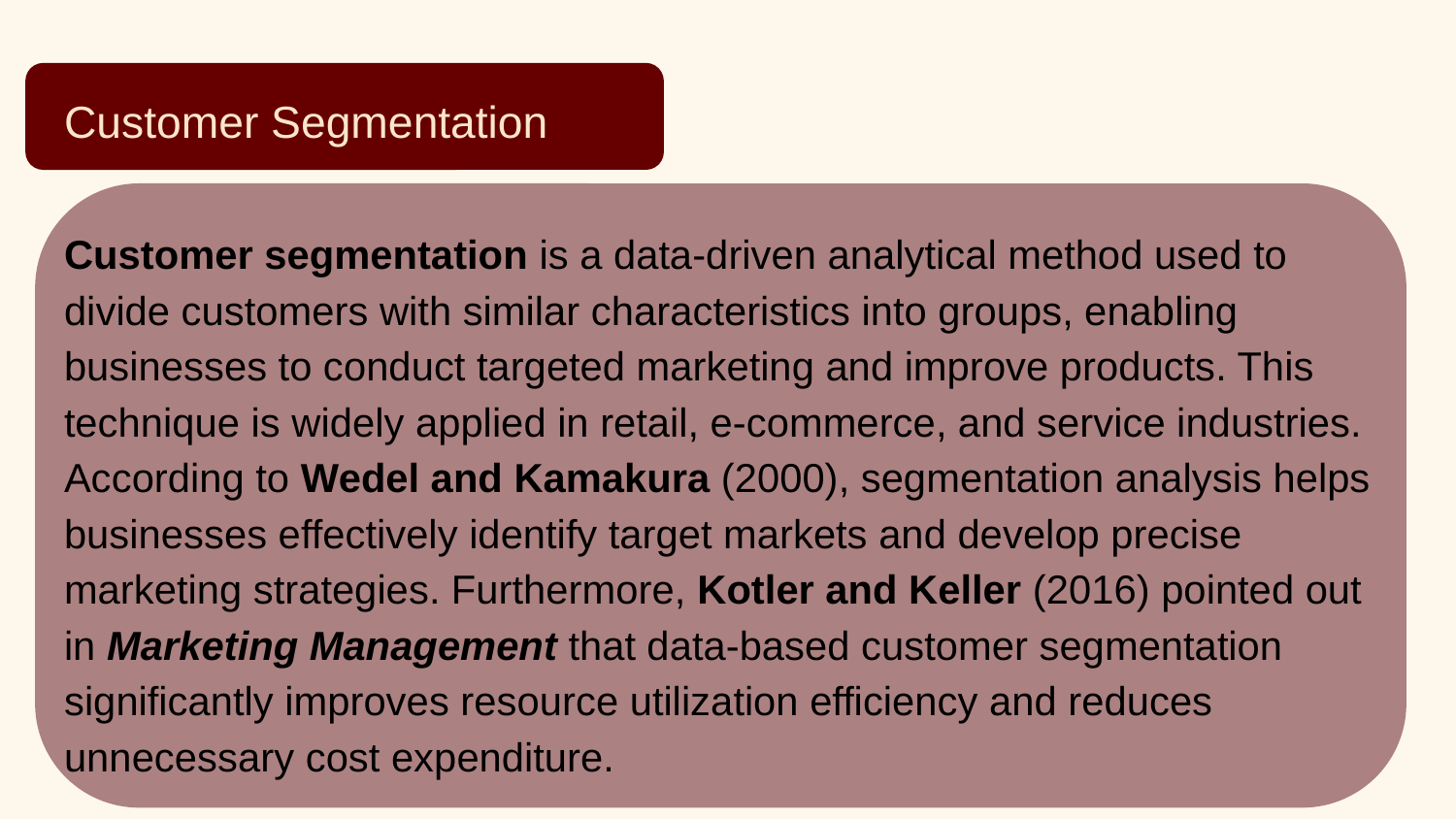

# Customer Segmentation

Customer segmentation is a data-driven analytical method used to divide customers with similar characteristics into groups, enabling businesses to conduct targeted marketing and improve products. This technique is widely applied in retail, e-commerce, and service industries. According to Wedel and Kamakura (2000), segmentation analysis helps businesses effectively identify target markets and develop precise marketing strategies. Furthermore, Kotler and Keller (2016) pointed out in Marketing Management that data-based customer segmentation significantly improves resource utilization efficiency and reduces unnecessary cost expenditure.